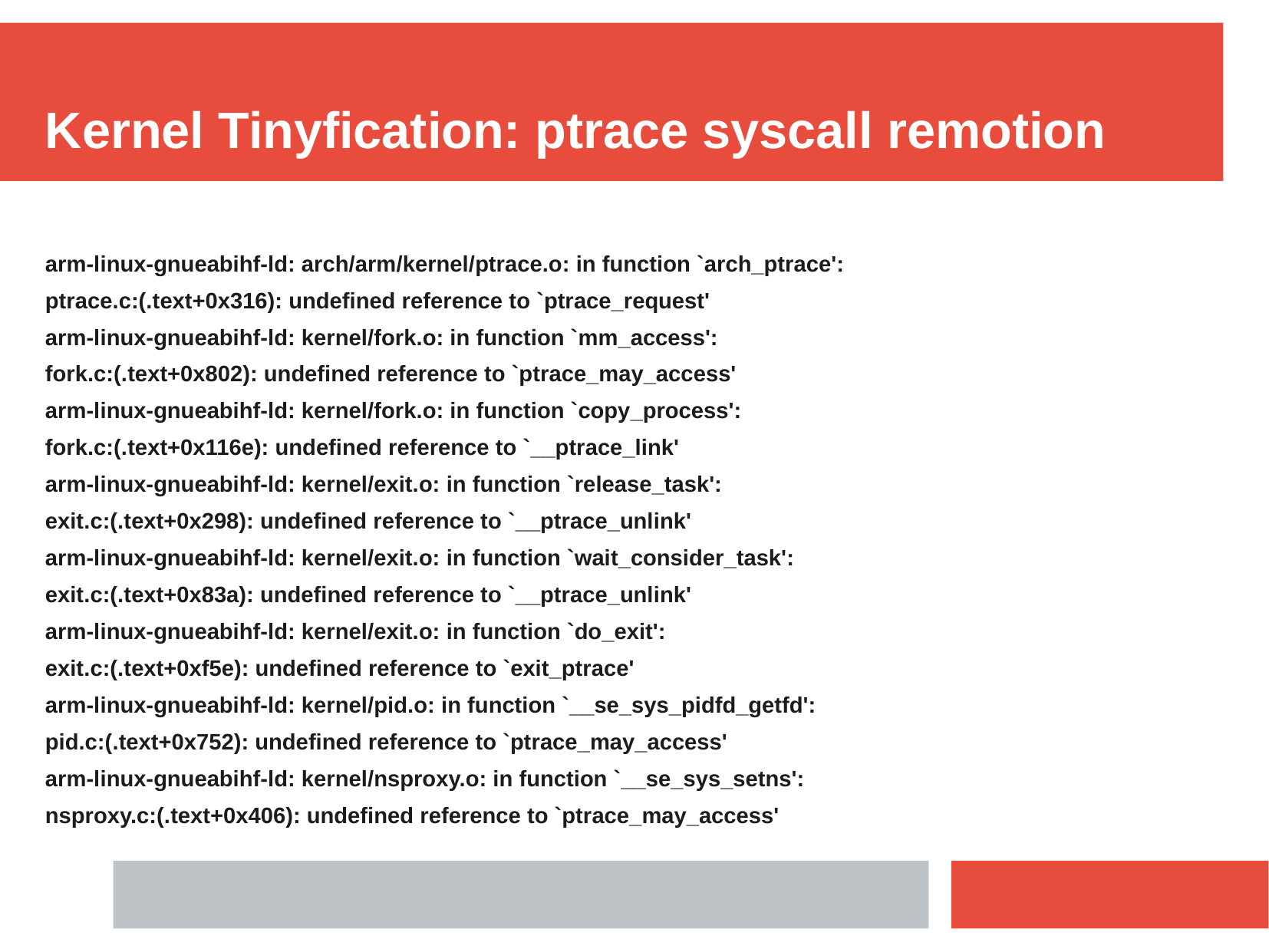

Kernel Tinyfication: ptrace syscall remotion
arm-linux-gnueabihf-ld: arch/arm/kernel/ptrace.o: in function `arch_ptrace':
ptrace.c:(.text+0x316): undefined reference to `ptrace_request'
arm-linux-gnueabihf-ld: kernel/fork.o: in function `mm_access':
fork.c:(.text+0x802): undefined reference to `ptrace_may_access'
arm-linux-gnueabihf-ld: kernel/fork.o: in function `copy_process':
fork.c:(.text+0x116e): undefined reference to `__ptrace_link'
arm-linux-gnueabihf-ld: kernel/exit.o: in function `release_task':
exit.c:(.text+0x298): undefined reference to `__ptrace_unlink'
arm-linux-gnueabihf-ld: kernel/exit.o: in function `wait_consider_task':
exit.c:(.text+0x83a): undefined reference to `__ptrace_unlink'
arm-linux-gnueabihf-ld: kernel/exit.o: in function `do_exit':
exit.c:(.text+0xf5e): undefined reference to `exit_ptrace'
arm-linux-gnueabihf-ld: kernel/pid.o: in function `__se_sys_pidfd_getfd':
pid.c:(.text+0x752): undefined reference to `ptrace_may_access'
arm-linux-gnueabihf-ld: kernel/nsproxy.o: in function `__se_sys_setns':
nsproxy.c:(.text+0x406): undefined reference to `ptrace_may_access'